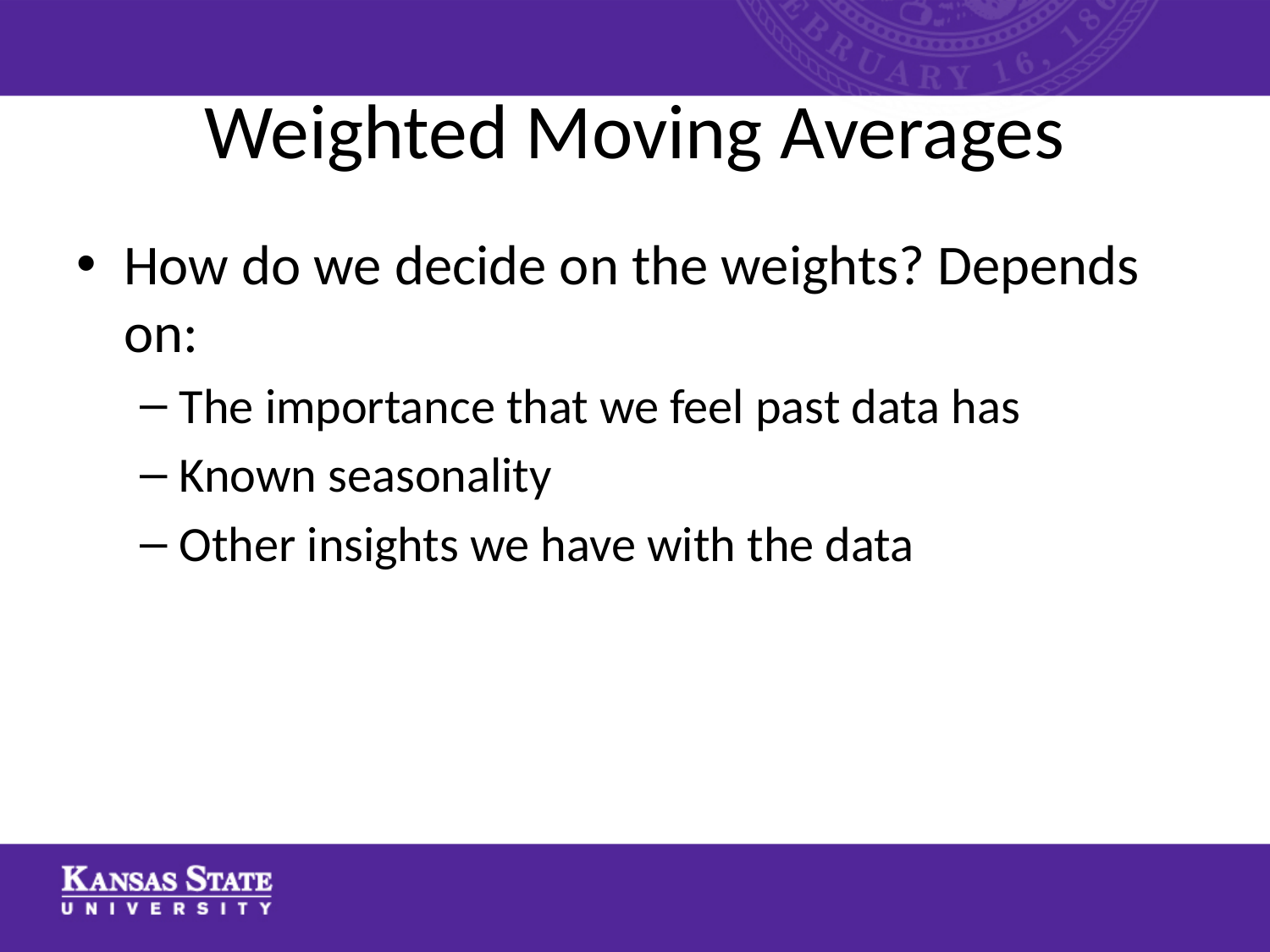

# Weighted Moving Averages
How do we decide on the weights? Depends on:
The importance that we feel past data has
Known seasonality
Other insights we have with the data